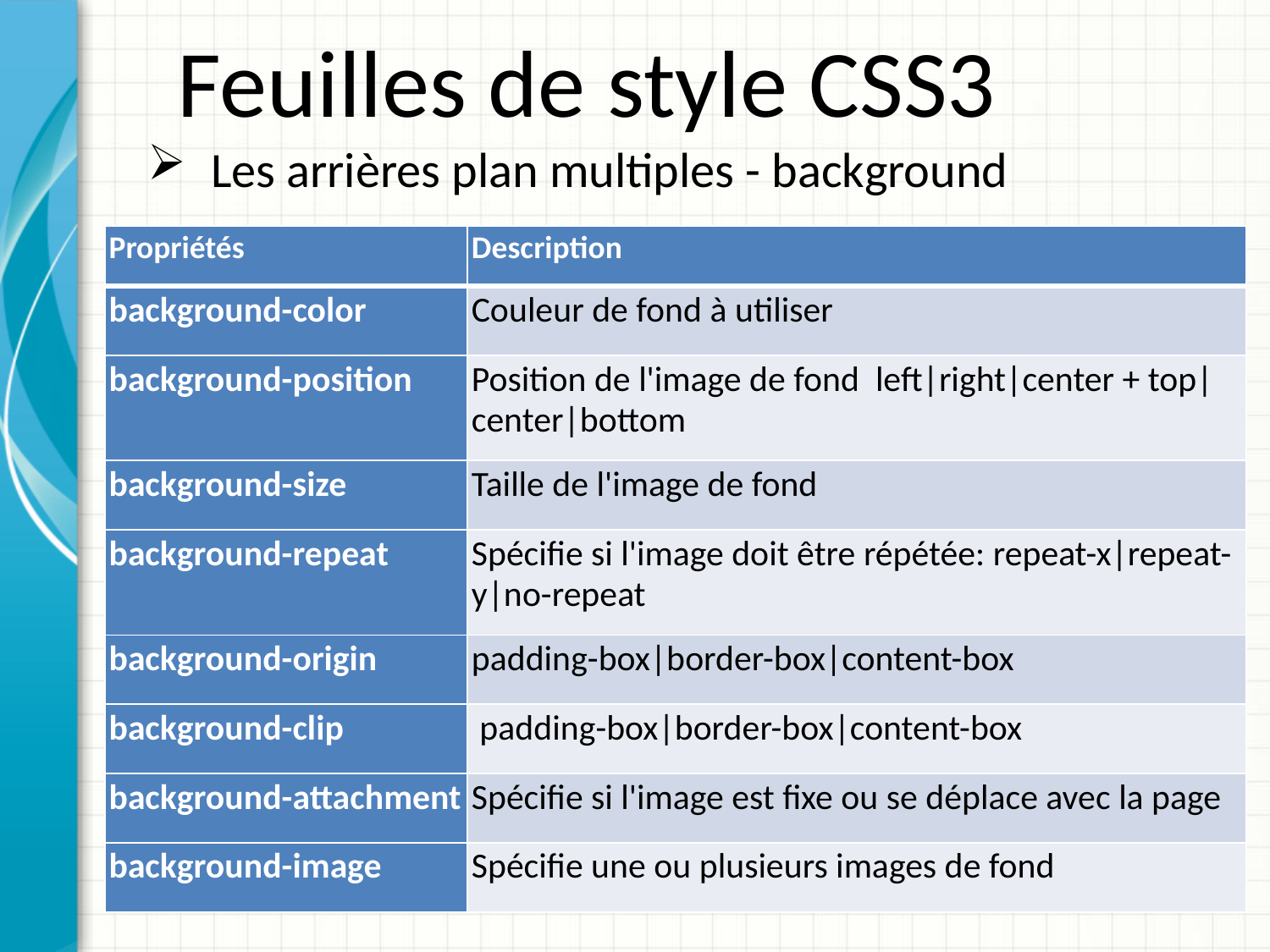

Feuilles de style CSS3
Les arrières plan multiples - background
| Propriétés | Description |
| --- | --- |
| background-color | Couleur de fond à utiliser |
| background-position | Position de l'image de fond left|right|center + top|center|bottom |
| background-size | Taille de l'image de fond |
| background-repeat | Spécifie si l'image doit être répétée: repeat-x|repeat-y|no-repeat |
| background-origin | padding-box|border-box|content-box |
| background-clip | padding-box|border-box|content-box |
| background-attachment | Spécifie si l'image est fixe ou se déplace avec la page |
| background-image | Spécifie une ou plusieurs images de fond |